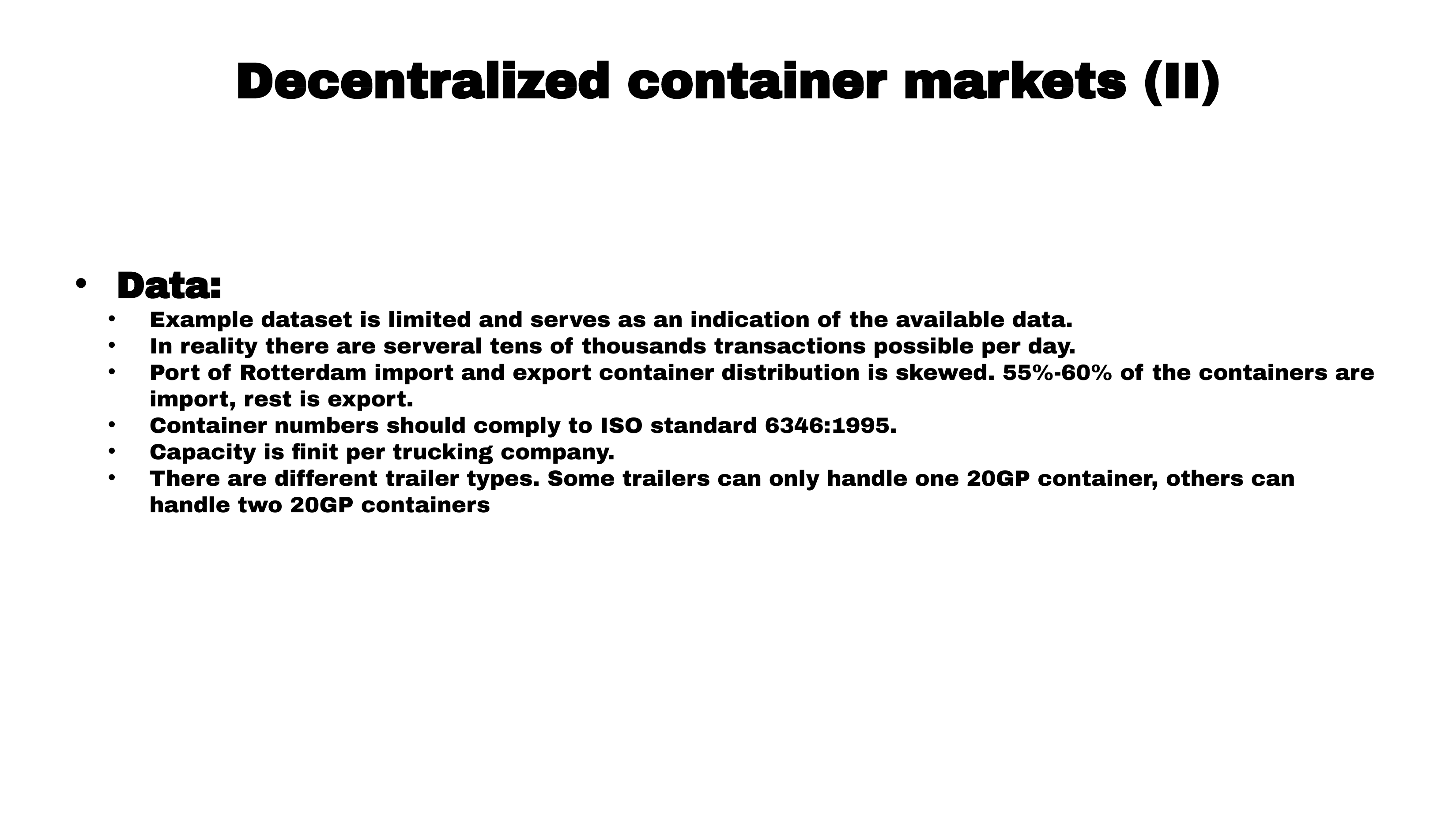

# Decentralized container markets (II)
Data:
Example dataset is limited and serves as an indication of the available data.
In reality there are serveral tens of thousands transactions possible per day.
Port of Rotterdam import and export container distribution is skewed. 55%-60% of the containers are import, rest is export.
Container numbers should comply to ISO standard 6346:1995.
Capacity is finit per trucking company.
There are different trailer types. Some trailers can only handle one 20GP container, others can handle two 20GP containers